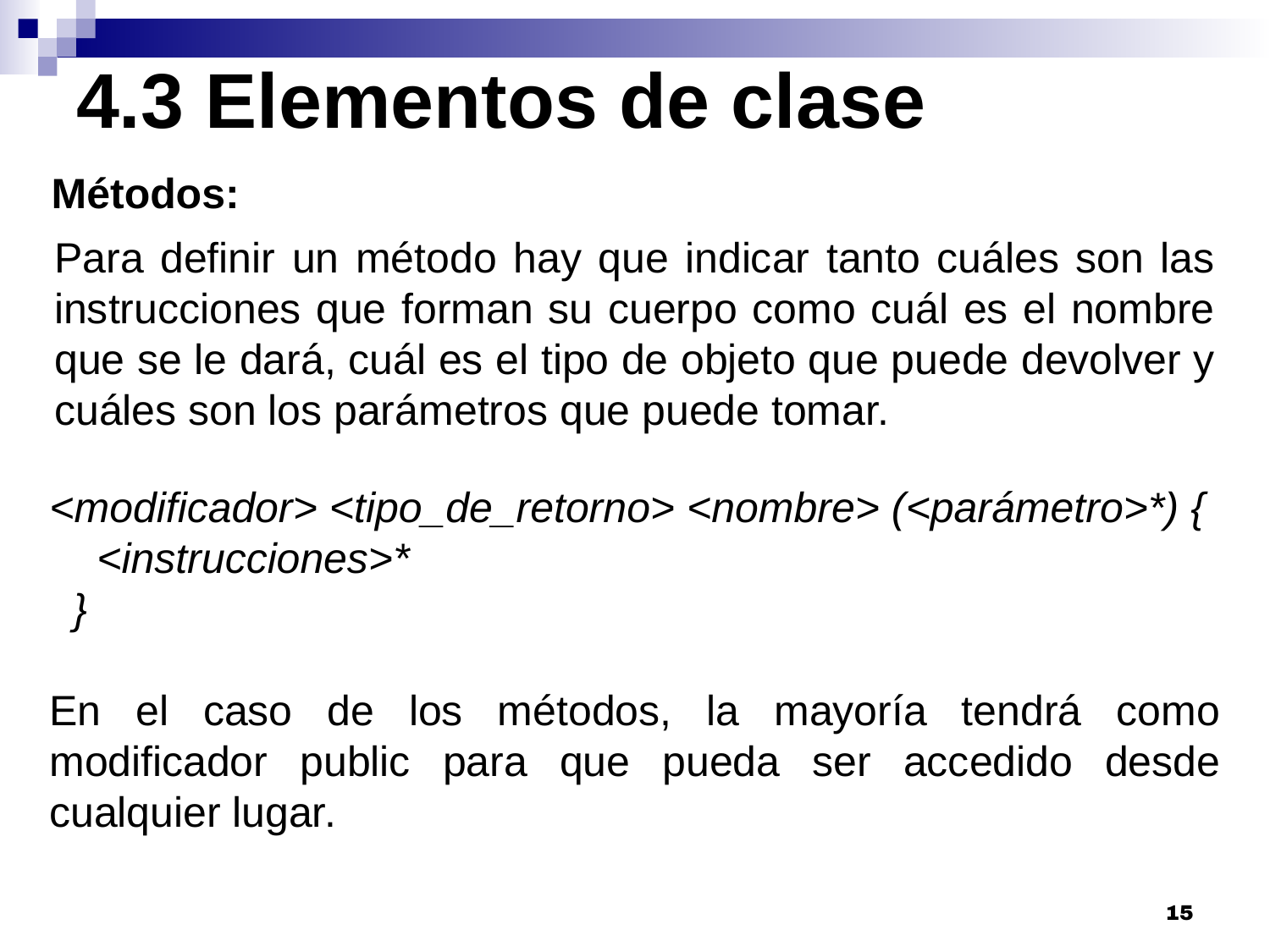

4.3 Elementos de clase
Métodos:
Para definir un método hay que indicar tanto cuáles son las instrucciones que forman su cuerpo como cuál es el nombre que se le dará, cuál es el tipo de objeto que puede devolver y cuáles son los parámetros que puede tomar.
<modificador> <tipo_de_retorno> <nombre> (<parámetro>*) {
    <instrucciones>*
  }

En el caso de los métodos, la mayoría tendrá como modificador public para que pueda ser accedido desde cualquier lugar.
15